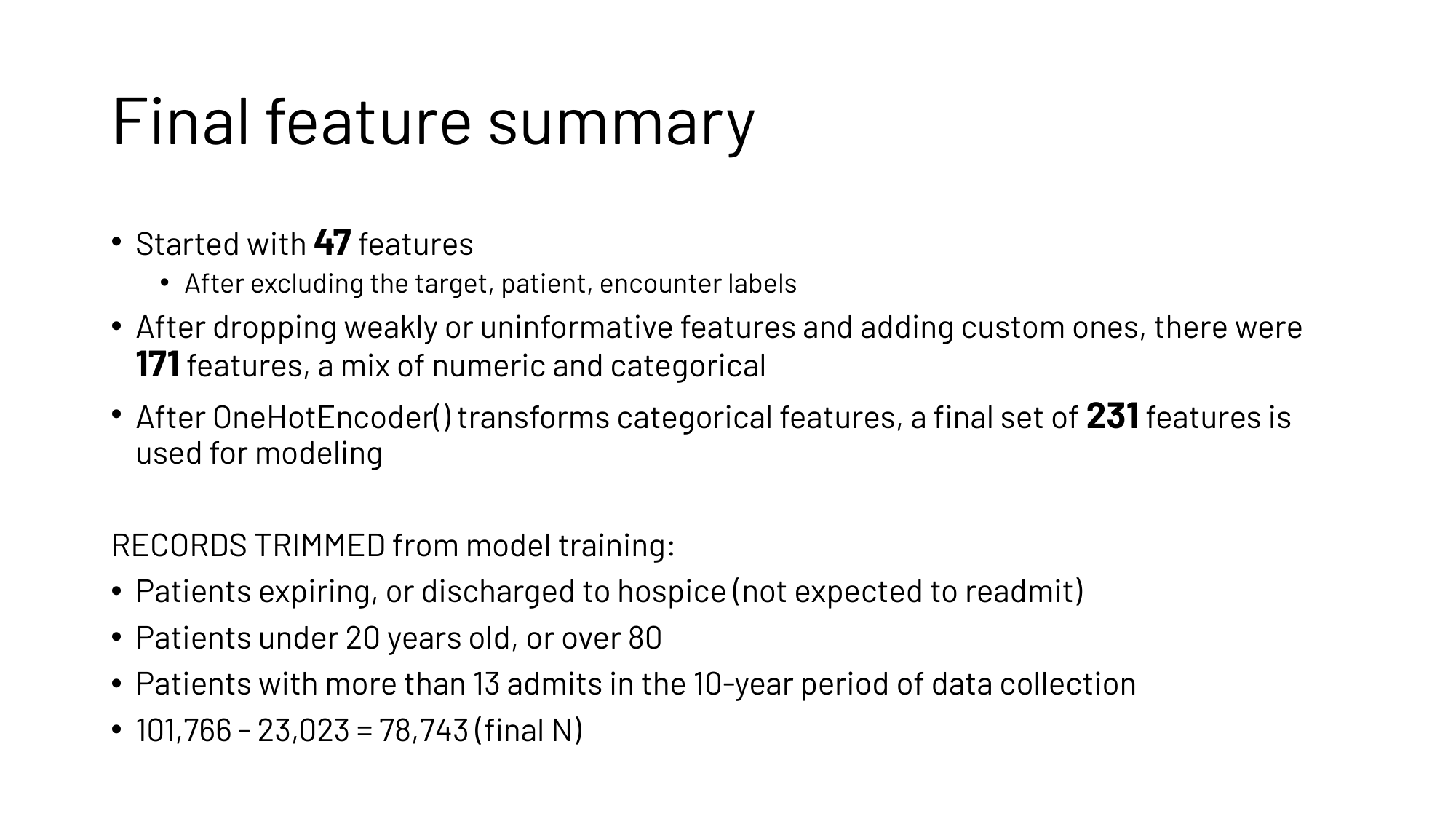

# Final feature summary
Started with 47 features
After excluding the target, patient, encounter labels
After dropping weakly or uninformative features and adding custom ones, there were 171 features, a mix of numeric and categorical
After OneHotEncoder() transforms categorical features, a final set of 231 features is used for modeling

RECORDS TRIMMED from model training:
Patients expiring, or discharged to hospice (not expected to readmit)
Patients under 20 years old, or over 80
Patients with more than 13 admits in the 10-year period of data collection
101,766 - 23,023 = 78,743 (final N)